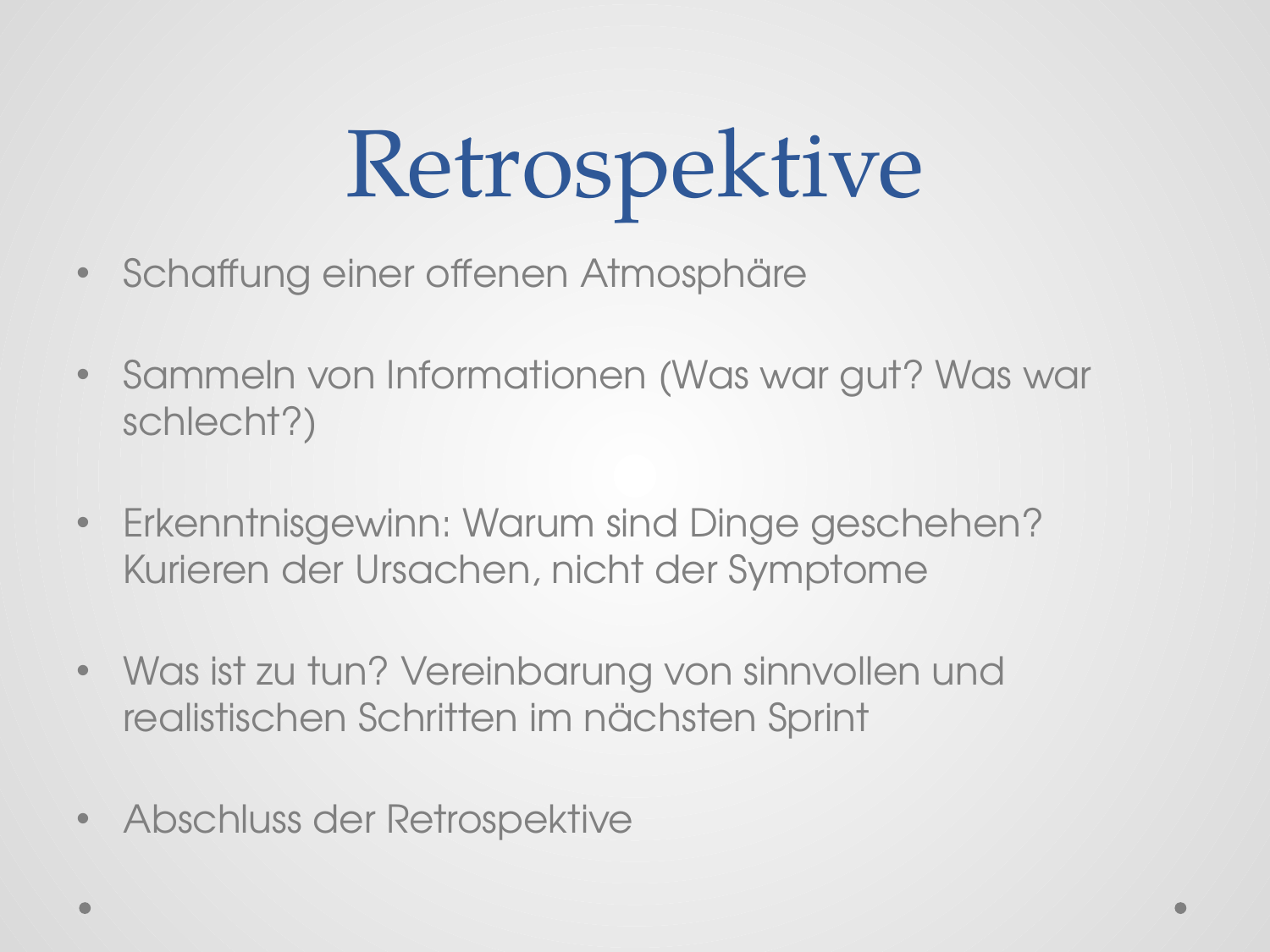

# Retrospektive
Schaffung einer offenen Atmosphäre
Sammeln von Informationen (Was war gut? Was war schlecht?)
Erkenntnisgewinn: Warum sind Dinge geschehen? Kurieren der Ursachen, nicht der Symptome
Was ist zu tun? Vereinbarung von sinnvollen und realistischen Schritten im nächsten Sprint
Abschluss der Retrospektive